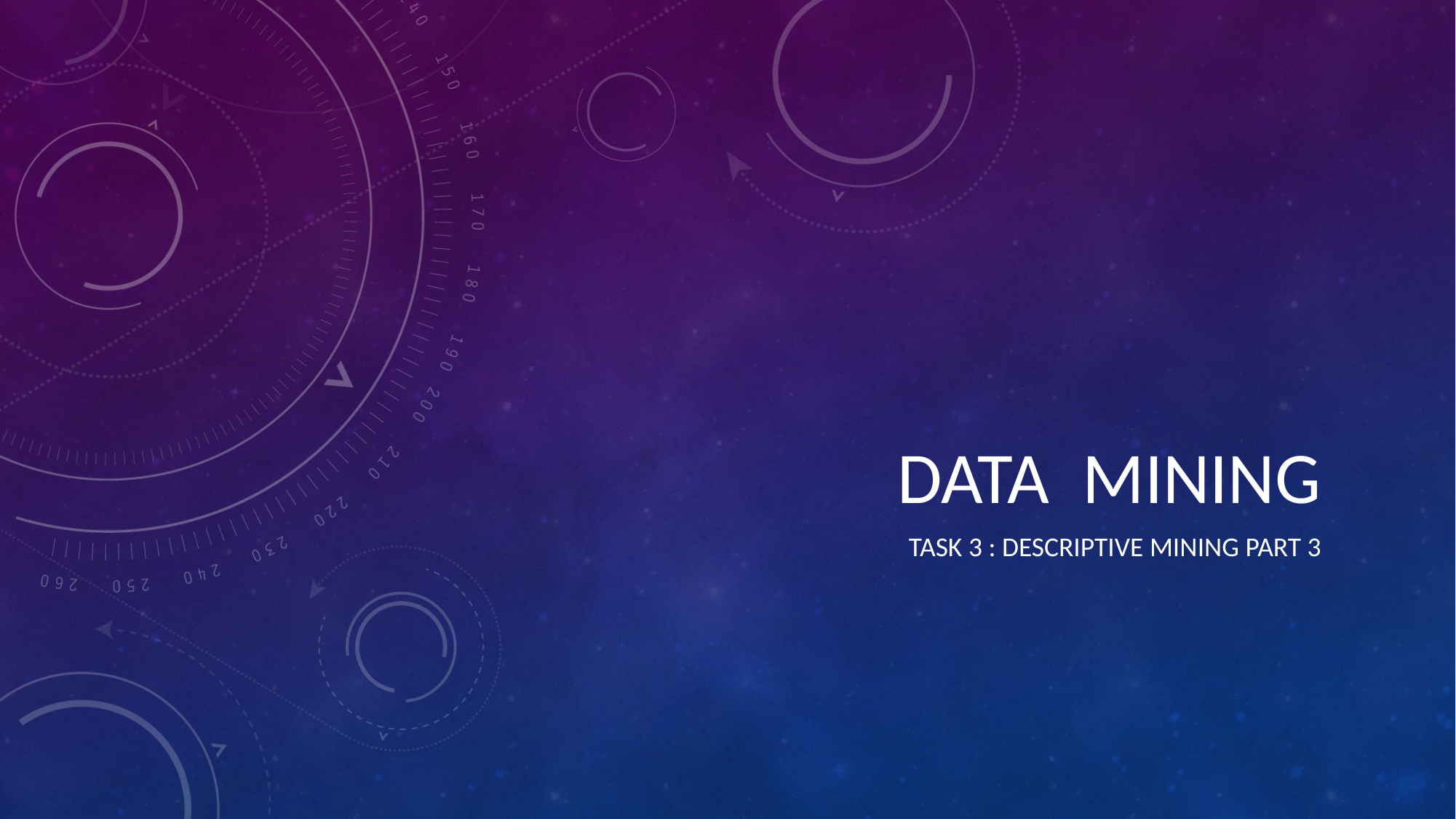

# Data  Mining
Task 3 : Descriptive Mining part 3